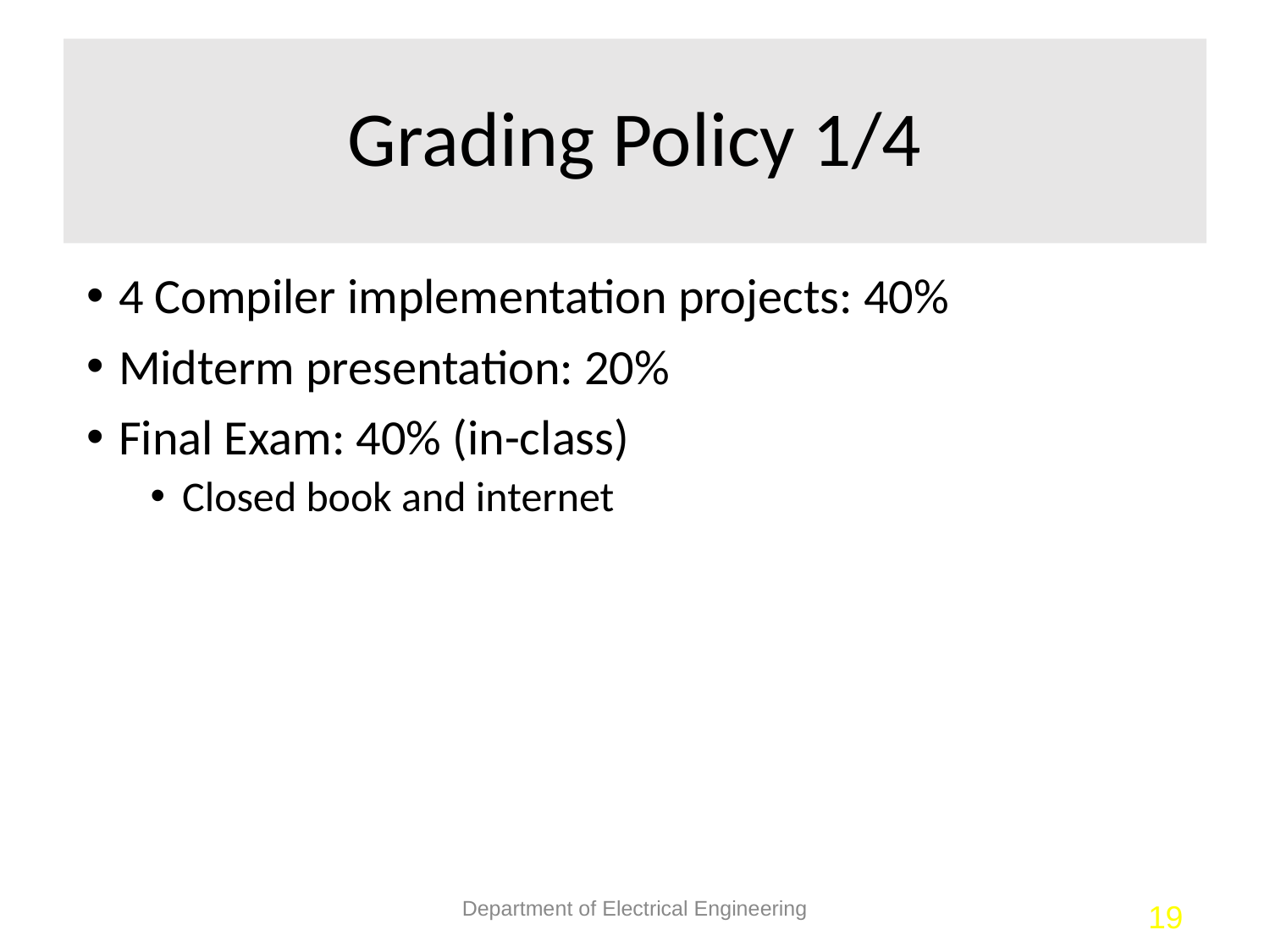

# Grading Policy 1/4
4 Compiler implementation projects: 40%
Midterm presentation: 20%
Final Exam: 40% (in-class)
Closed book and internet

Department of Electrical Engineering
19